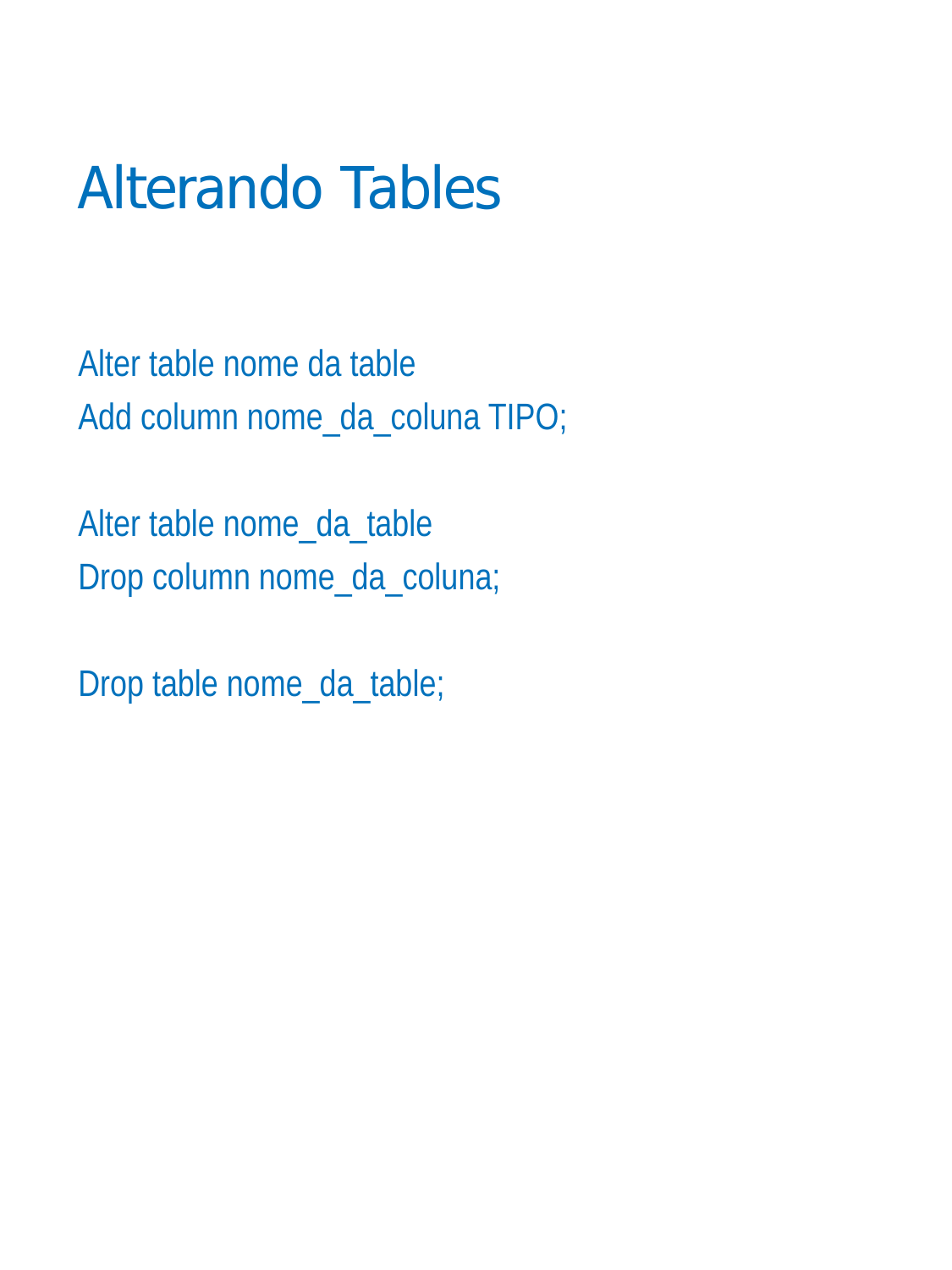

# Alterando Tables
Alter table nome da table
Add column nome_da_coluna TIPO;

Alter table nome_da_table
Drop column nome_da_coluna;

Drop table nome_da_table;